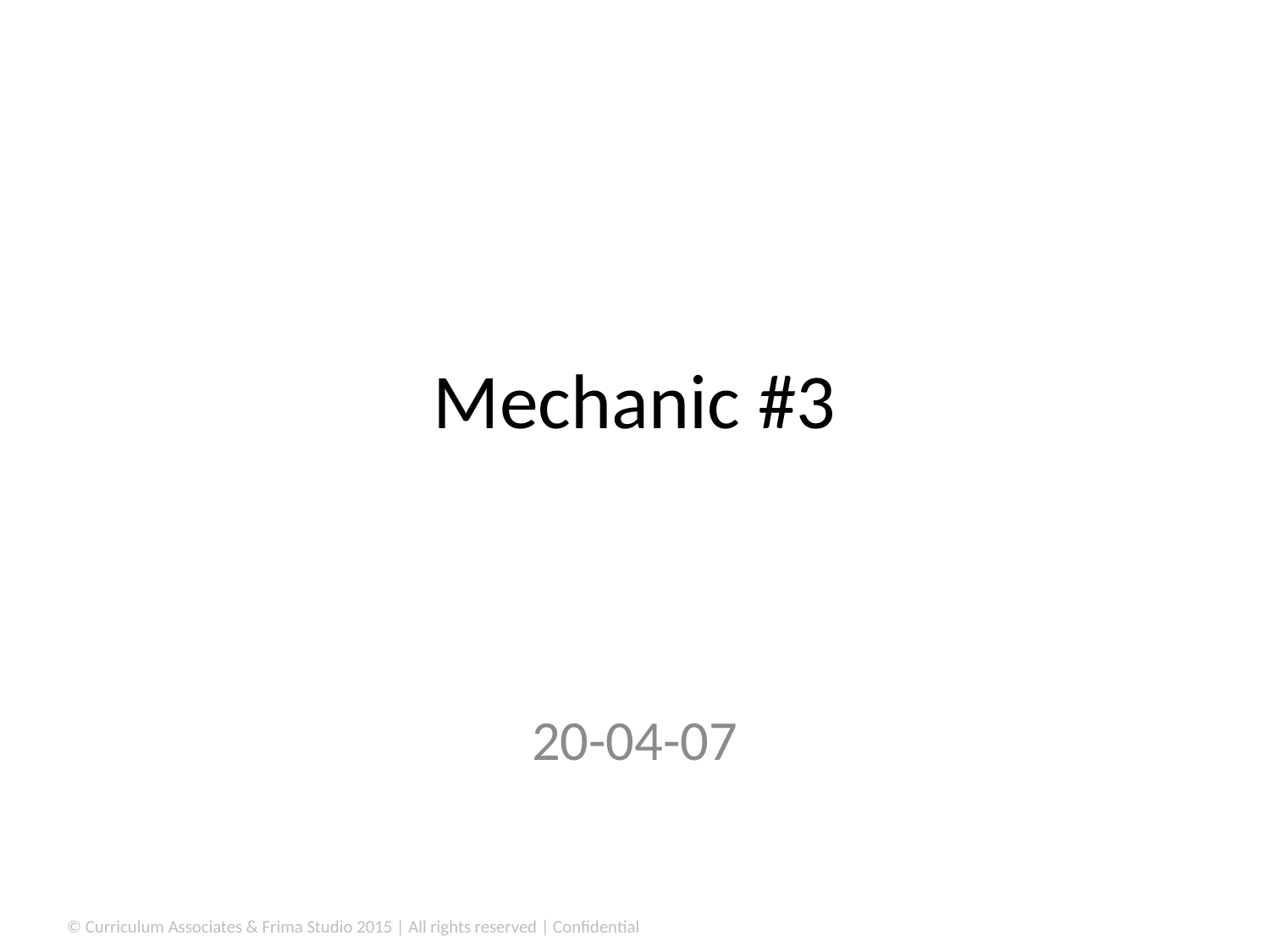

# Mechanic #3

20-04-07
© Curriculum Associates & Frima Studio 2015 | All rights reserved | Confidential